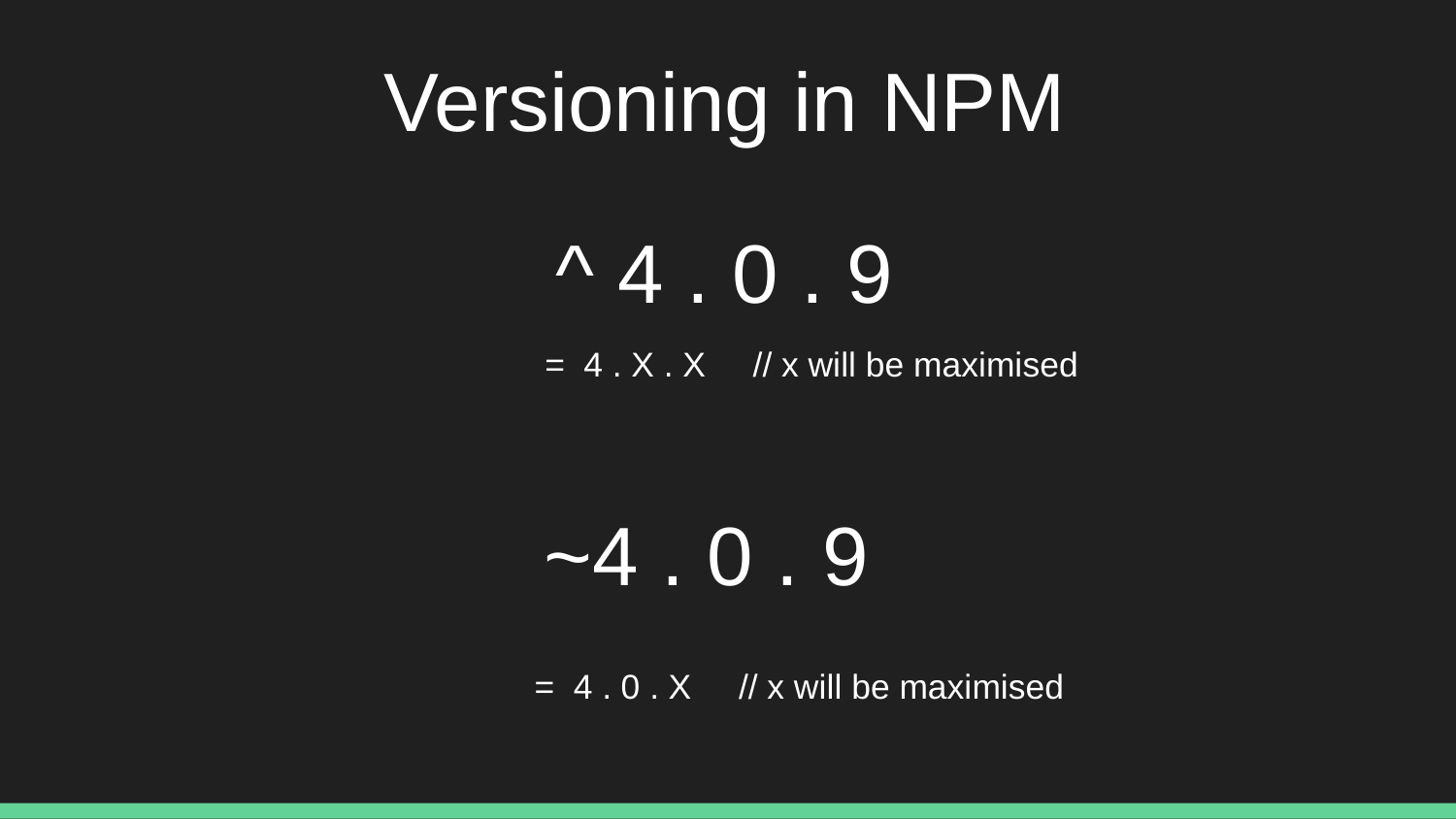

Versioning in NPM
^ 4 . 0 . 9

=  4 . X . X     // x will be maximised
~4 . 0 . 9

=  4 . 0 . X     // x will be maximised